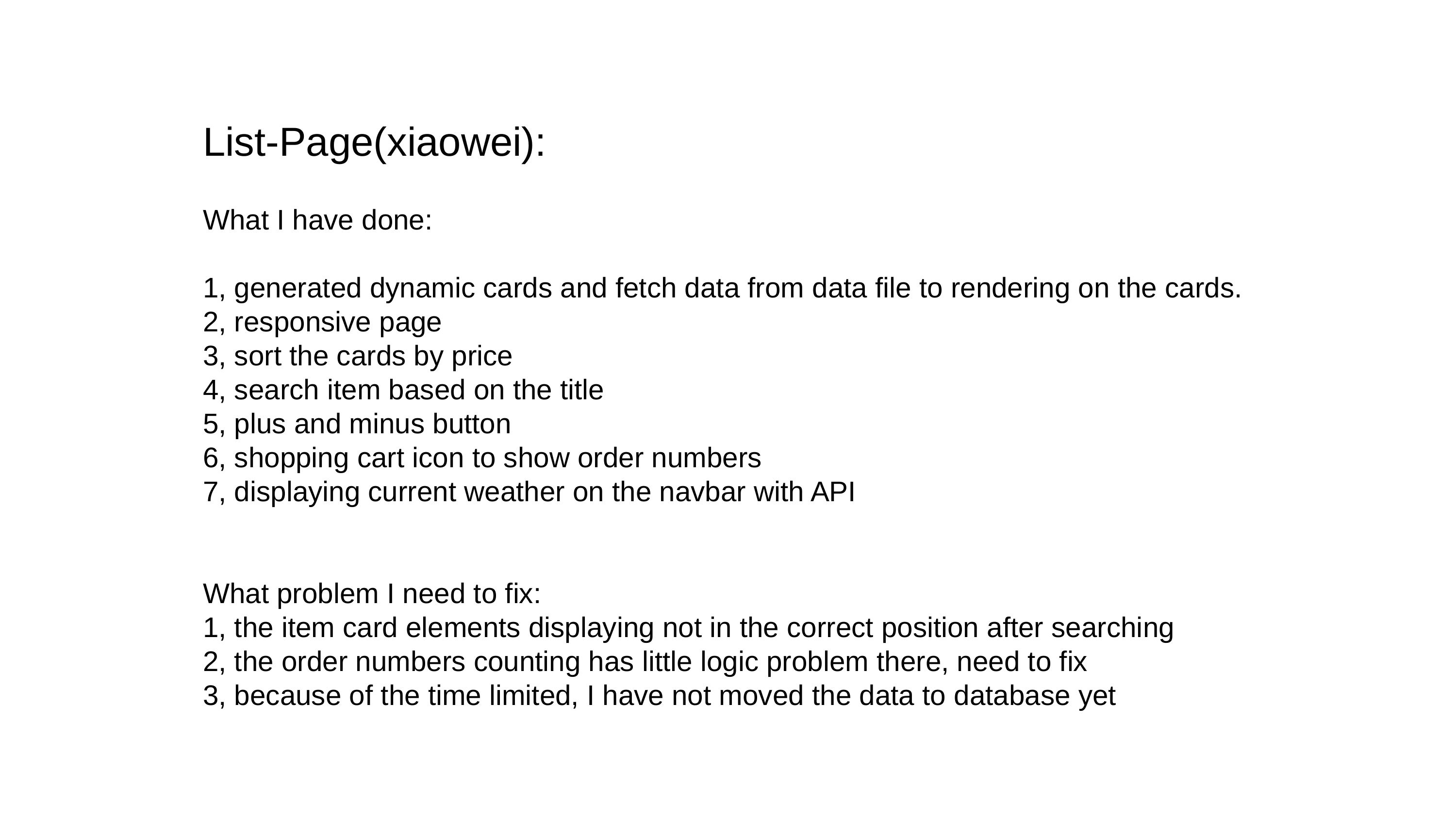

List-Page(xiaowei):
What I have done:

1, generated dynamic cards and fetch data from data file to rendering on the cards.
2, responsive page
3, sort the cards by price
4, search item based on the title
5, plus and minus button
6, shopping cart icon to show order numbers
7, displaying current weather on the navbar with API

What problem I need to fix:
1, the item card elements displaying not in the correct position after searching
2, the order numbers counting has little logic problem there, need to fix
3, because of the time limited, I have not moved the data to database yet